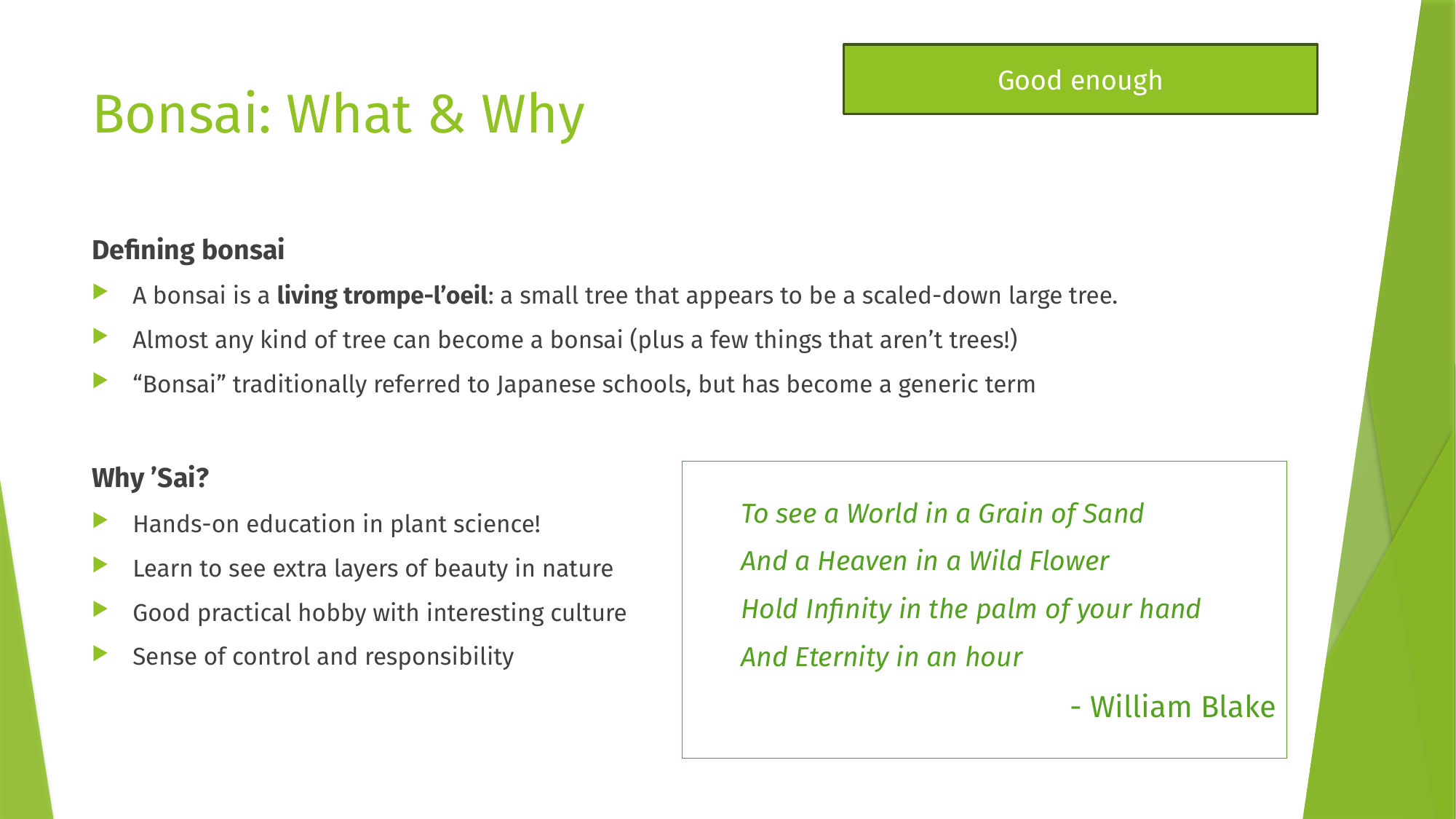

Good enough
# Bonsai: What & Why
Defining bonsai
A bonsai is a living trompe-l’oeil: a small tree that appears to be a scaled-down large tree.
Almost any kind of tree can become a bonsai (plus a few things that aren’t trees!)
“Bonsai” traditionally referred to Japanese schools, but has become a generic term

Why ’Sai?
Hands-on education in plant science!
Learn to see extra layers of beauty in nature
Good practical hobby with interesting culture
Sense of control and responsibility

To see a World in a Grain of Sand
And a Heaven in a Wild Flower
Hold Infinity in the palm of your hand
And Eternity in an hour
- William Blake